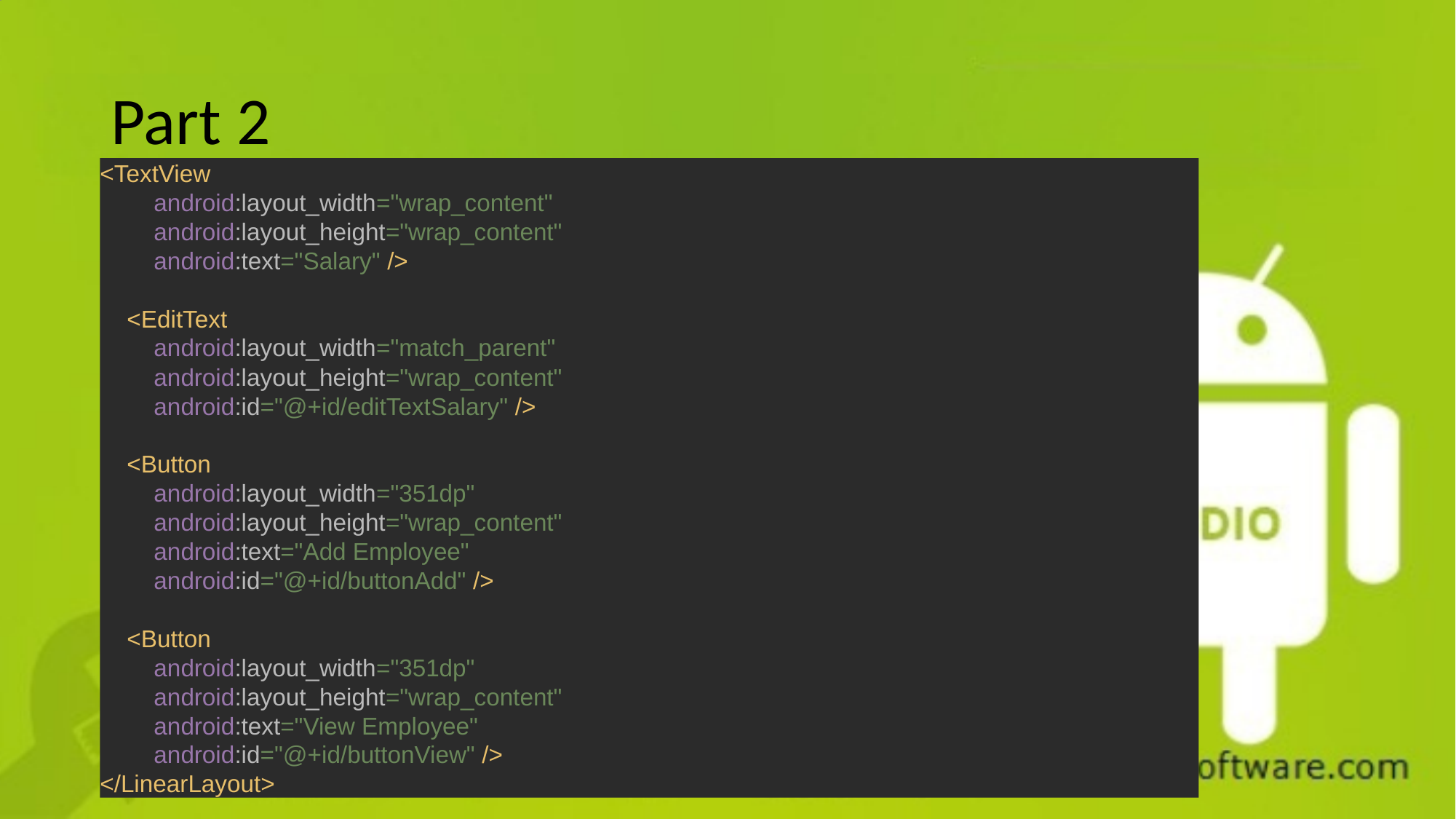

# Part 2
<TextView
        android:layout_width="wrap_content"
        android:layout_height="wrap_content"
        android:text="Salary" />
    <EditText
        android:layout_width="match_parent"
        android:layout_height="wrap_content"
        android:id="@+id/editTextSalary" />
    <Button
        android:layout_width="351dp"
        android:layout_height="wrap_content"
        android:text="Add Employee"
        android:id="@+id/buttonAdd" />
    <Button
        android:layout_width="351dp"
        android:layout_height="wrap_content"
        android:text="View Employee"
        android:id="@+id/buttonView" />
</LinearLayout>